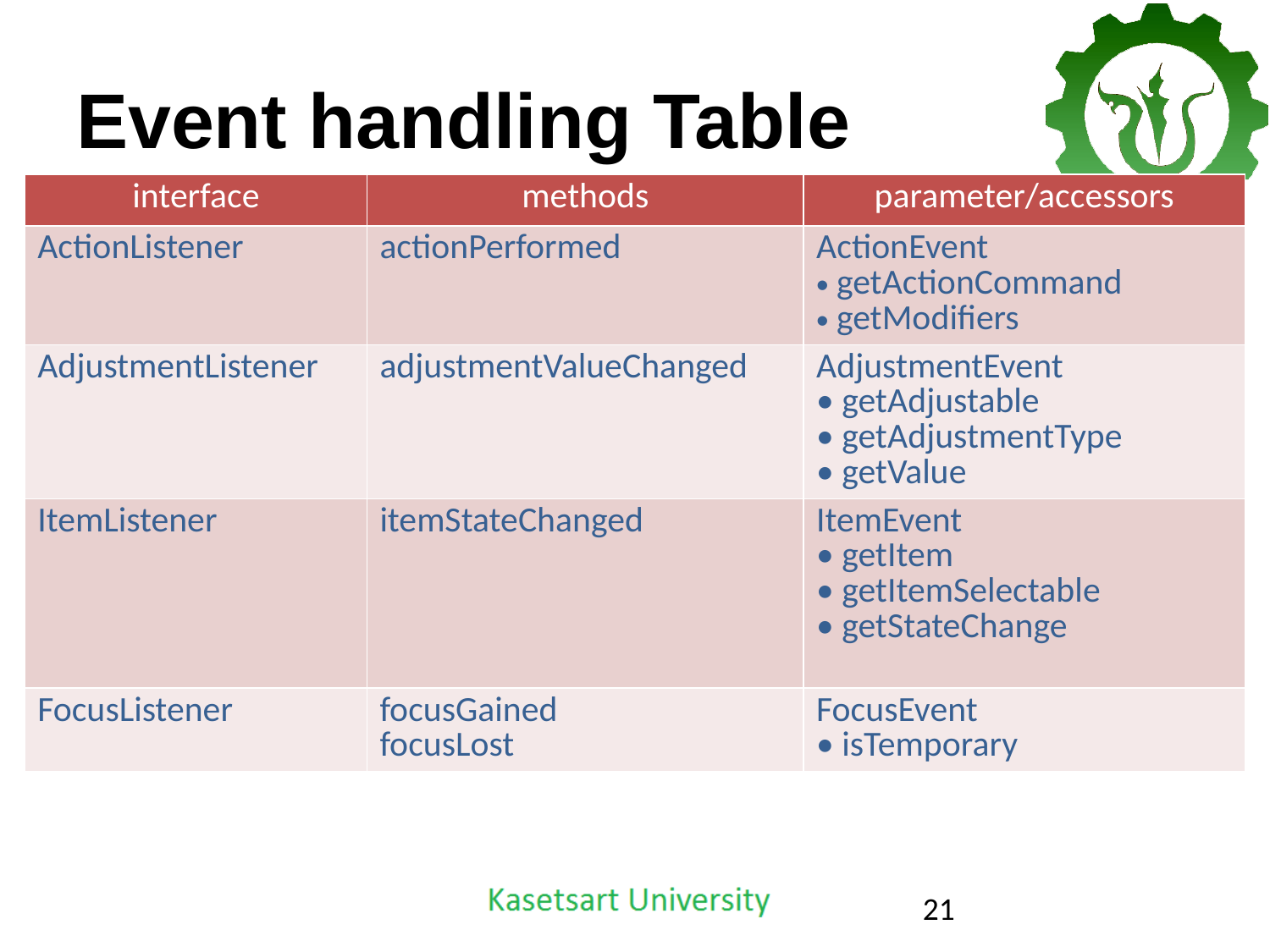

# Event handling Table
| interface | methods | parameter/accessors |
| --- | --- | --- |
| ActionListener | actionPerformed | ActionEvent getActionCommand getModifiers |
| AdjustmentListener | adjustmentValueChanged | AdjustmentEvent • getAdjustable • getAdjustmentType • getValue |
| ItemListener | itemStateChanged | ItemEvent • getItem • getItemSelectable • getStateChange |
| FocusListener | focusGained focusLost | FocusEvent • isTemporary |
21